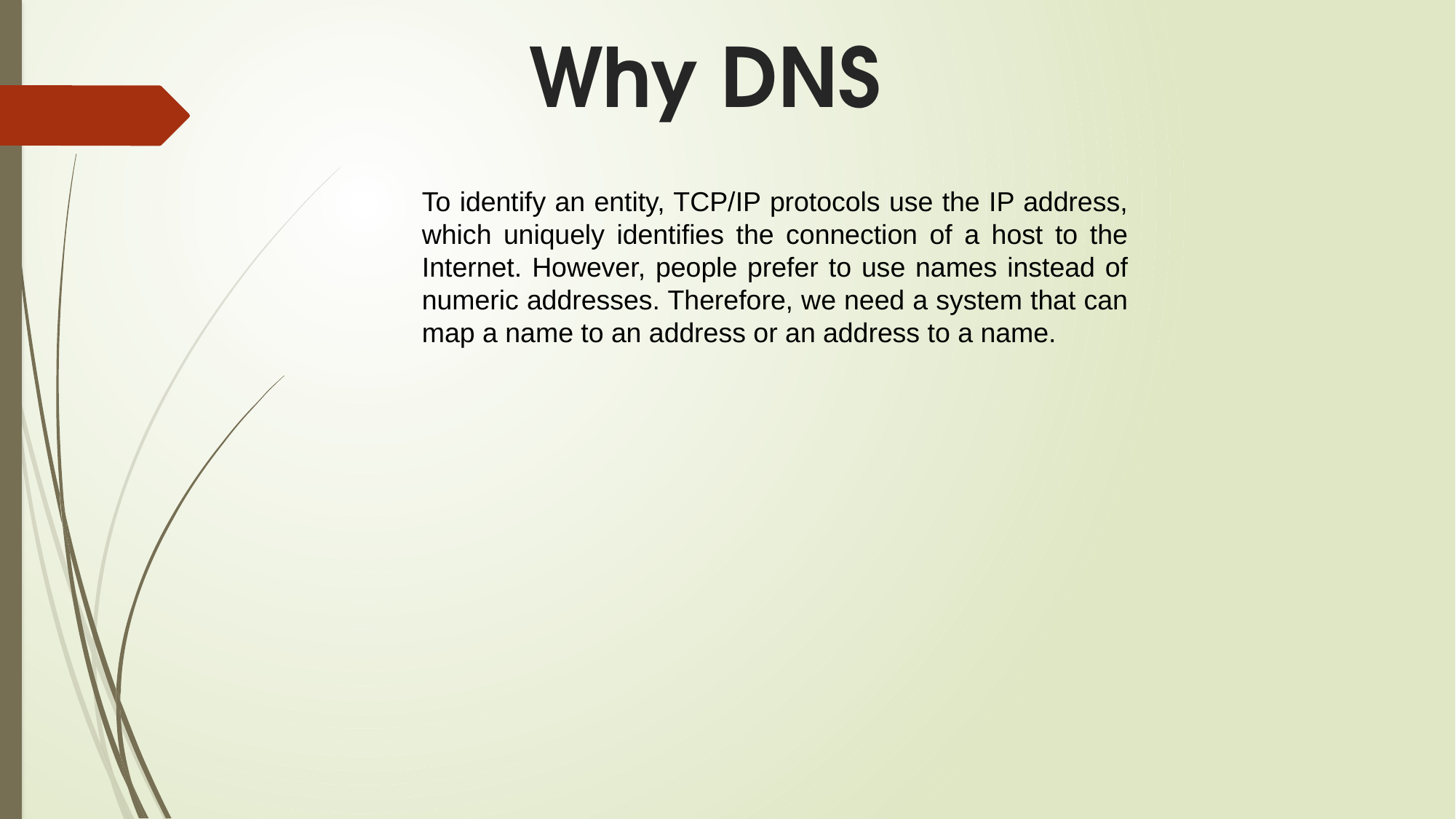

Why DNS
To identify an entity, TCP/IP protocols use the IP address, which uniquely identifies the connection of a host to the Internet. However, people prefer to use names instead of numeric addresses. Therefore, we need a system that can map a name to an address or an address to a name.